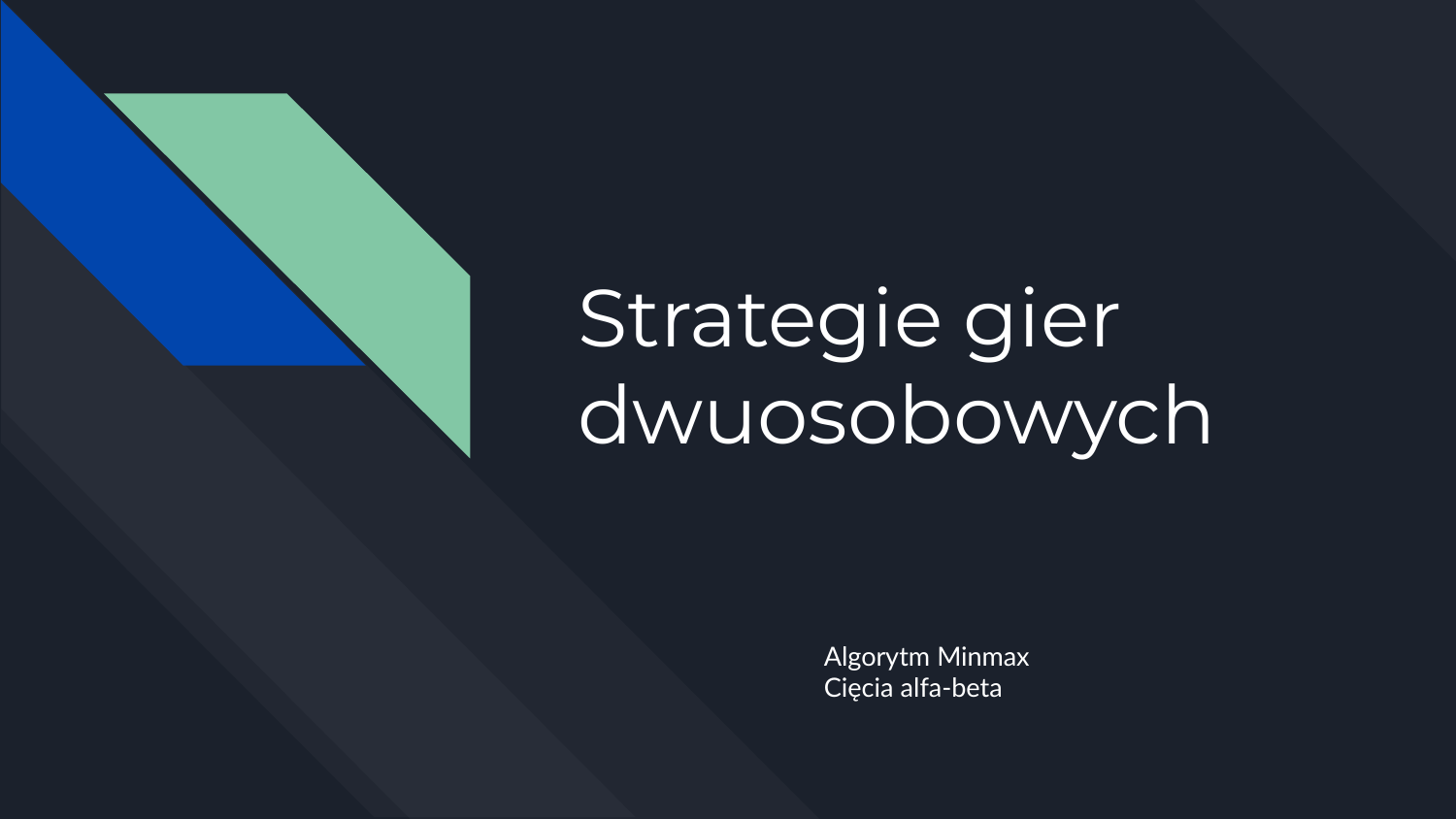

# Strategie gier dwuosobowych
Algorytm Minmax
Cięcia alfa-beta